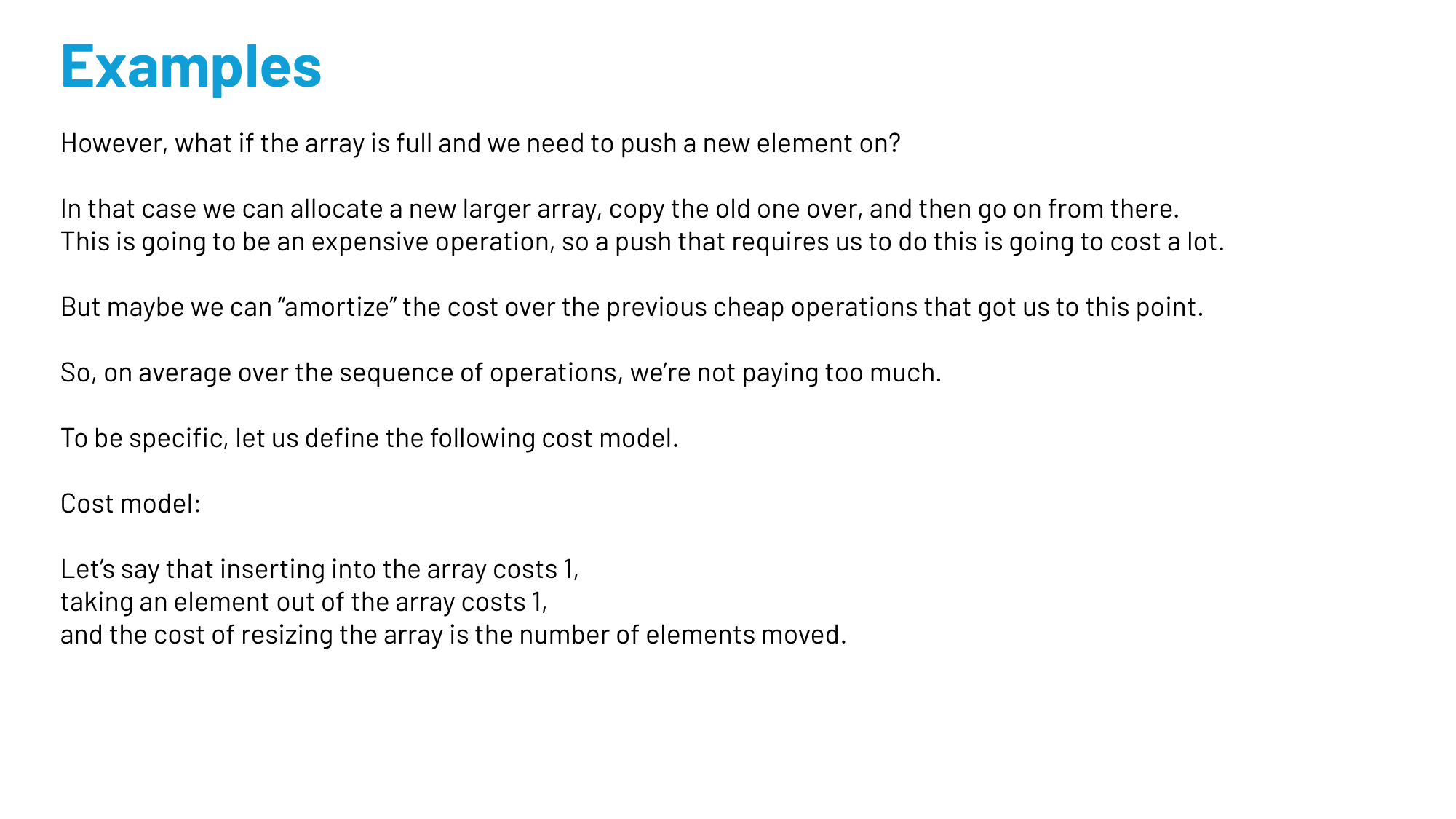

Examples
However, what if the array is full and we need to push a new element on?

In that case we can allocate a new larger array, copy the old one over, and then go on from there.
This is going to be an expensive operation, so a push that requires us to do this is going to cost a lot.

But maybe we can “amortize” the cost over the previous cheap operations that got us to this point.

So, on average over the sequence of operations, we’re not paying too much.

To be specific, let us define the following cost model.

Cost model:

Let’s say that inserting into the array costs 1,
taking an element out of the array costs 1,
and the cost of resizing the array is the number of elements moved.